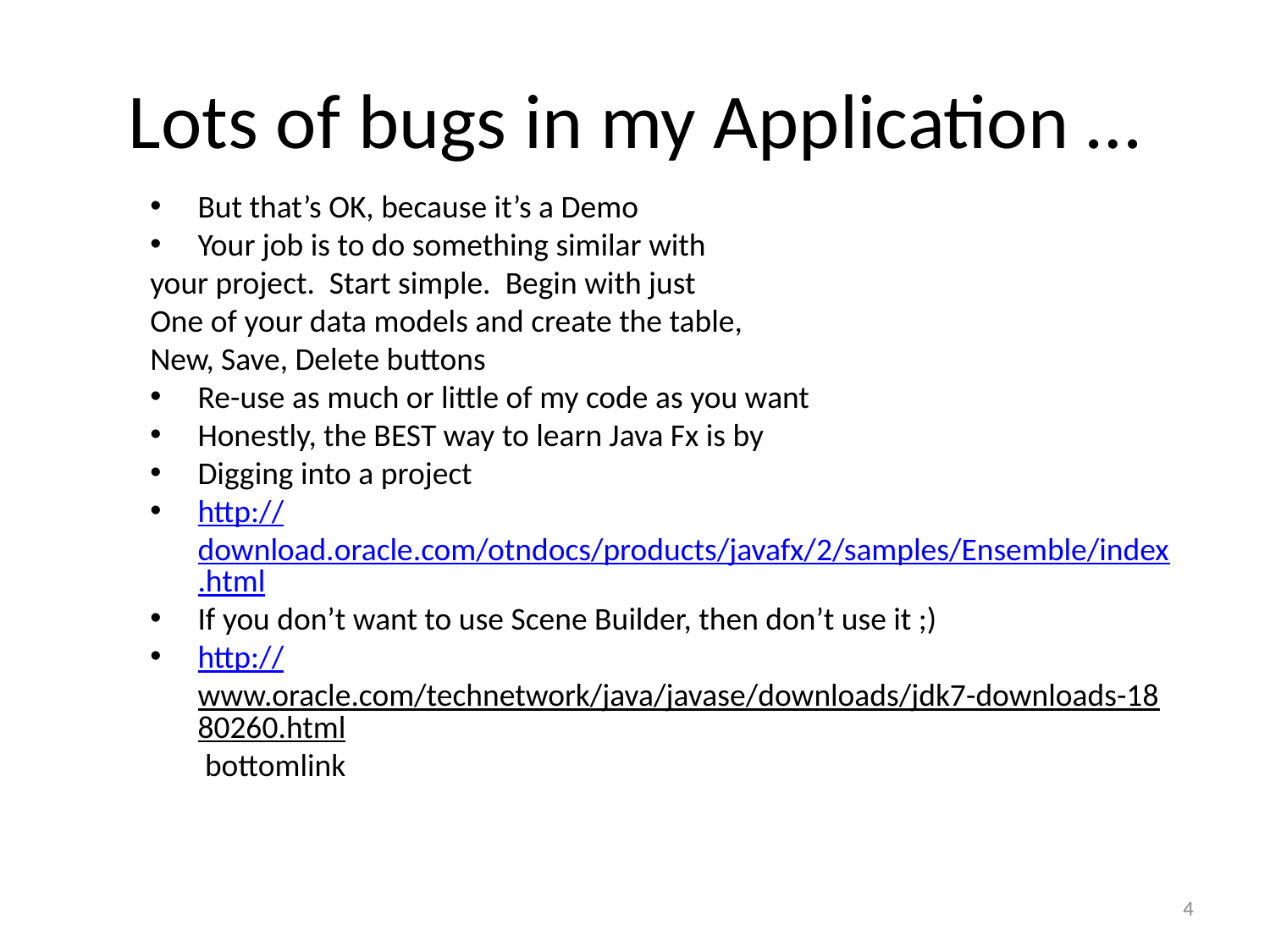

# Lots of bugs in my Application …
But that’s OK, because it’s a Demo
Your job is to do something similar with
your project.  Start simple.  Begin with just
One of your data models and create the table,
New, Save, Delete buttons
Re-use as much or little of my code as you want
Honestly, the BEST way to learn Java Fx is by
Digging into a project
http://download.oracle.com/otndocs/products/javafx/2/samples/Ensemble/index.html
If you don’t want to use Scene Builder, then don’t use it ;)
http://www.oracle.com/technetwork/java/javase/downloads/jdk7-downloads-1880260.html bottomlink
4